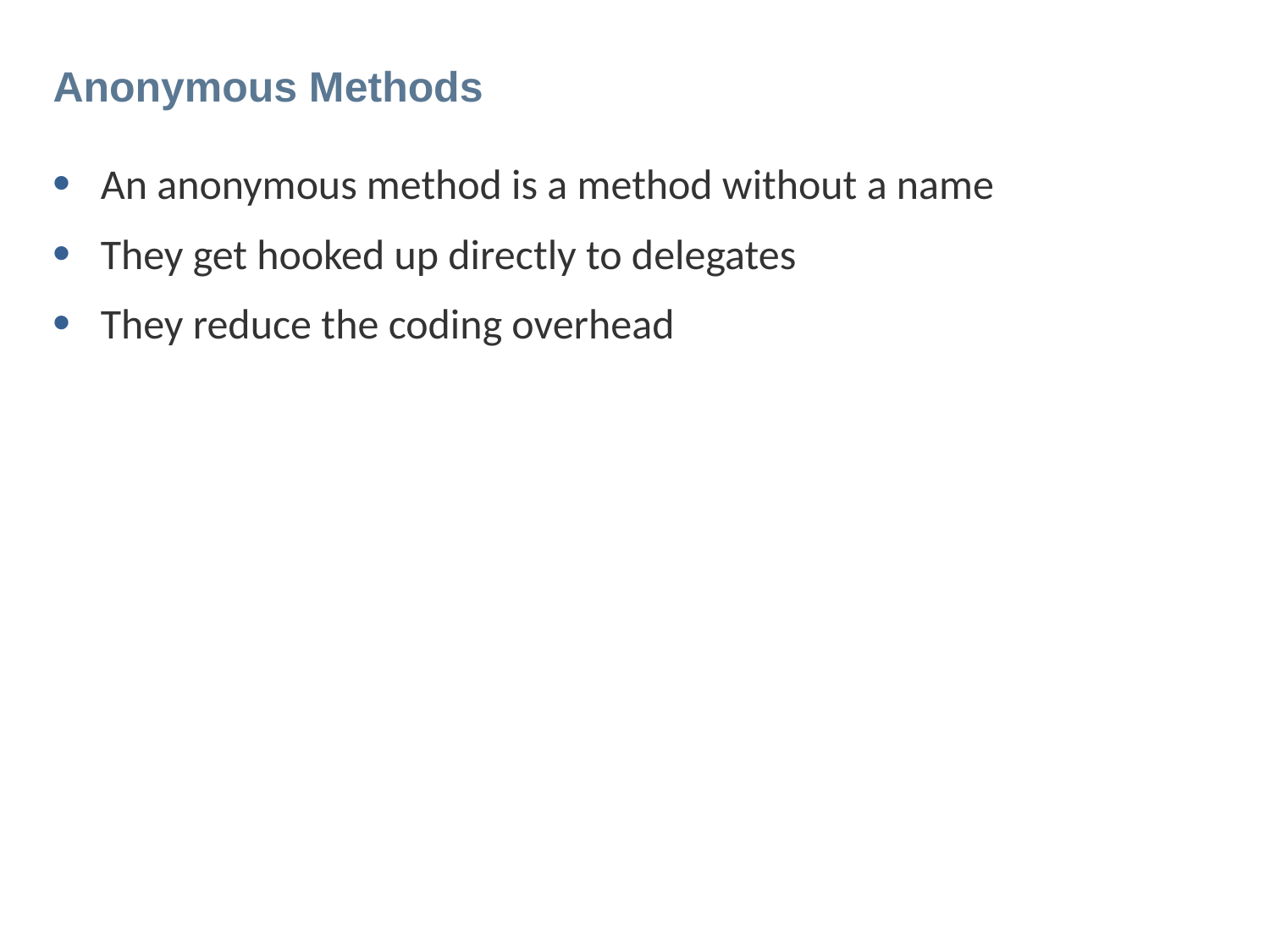

# Anonymous Methods
An anonymous method is a method without a name
They get hooked up directly to delegates
They reduce the coding overhead